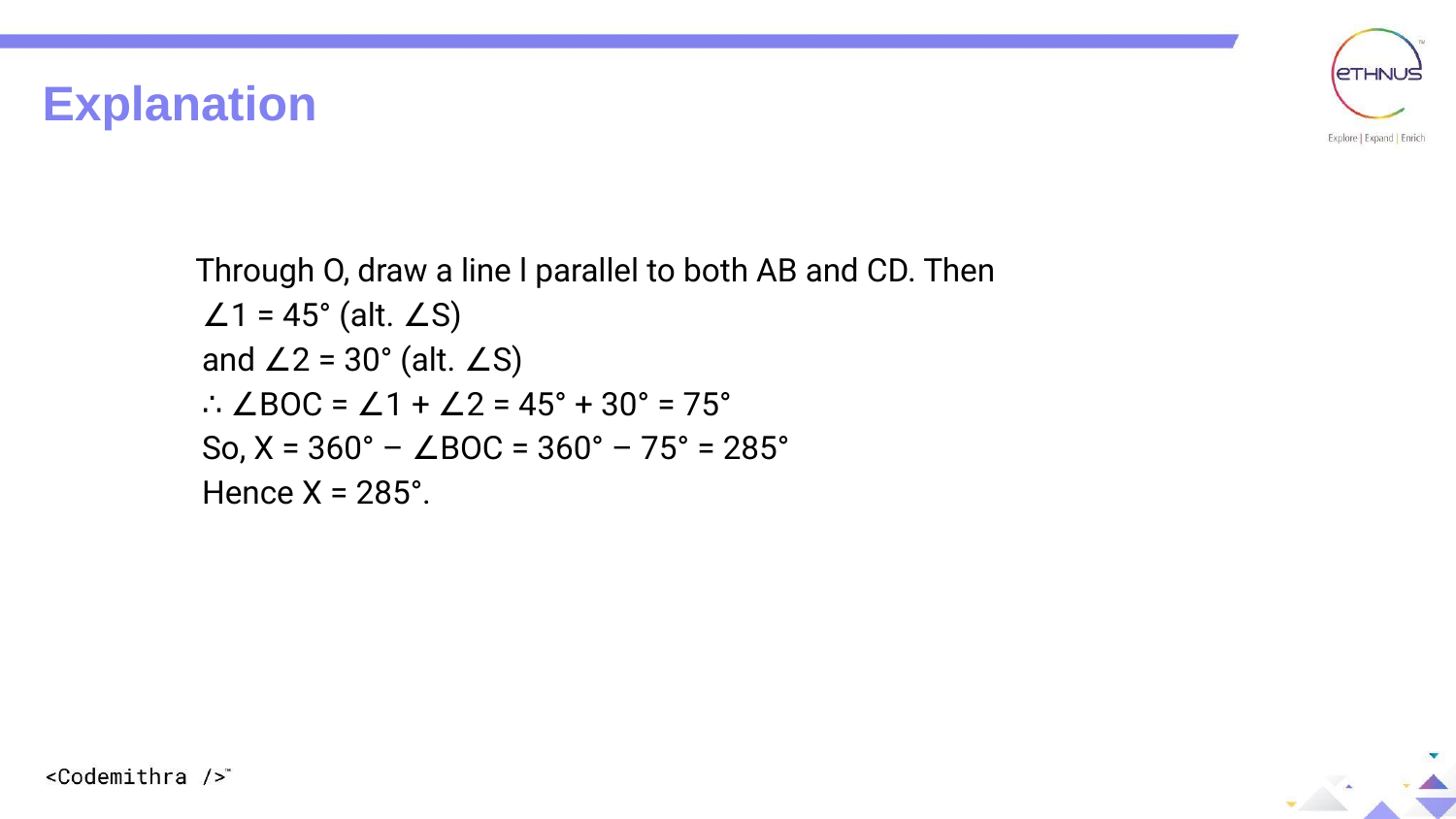

QUESTION : 12
Explanation

      Through O, draw a line l parallel to both AB and CD. Then
∠1 = 45° (alt. ∠S)
and ∠2 = 30° (alt. ∠S)
∴ ∠BOC = ∠1 + ∠2 = 45° + 30° = 75°
So, X = 360° – ∠BOC = 360° – 75° = 285°
Hence X = 285°.